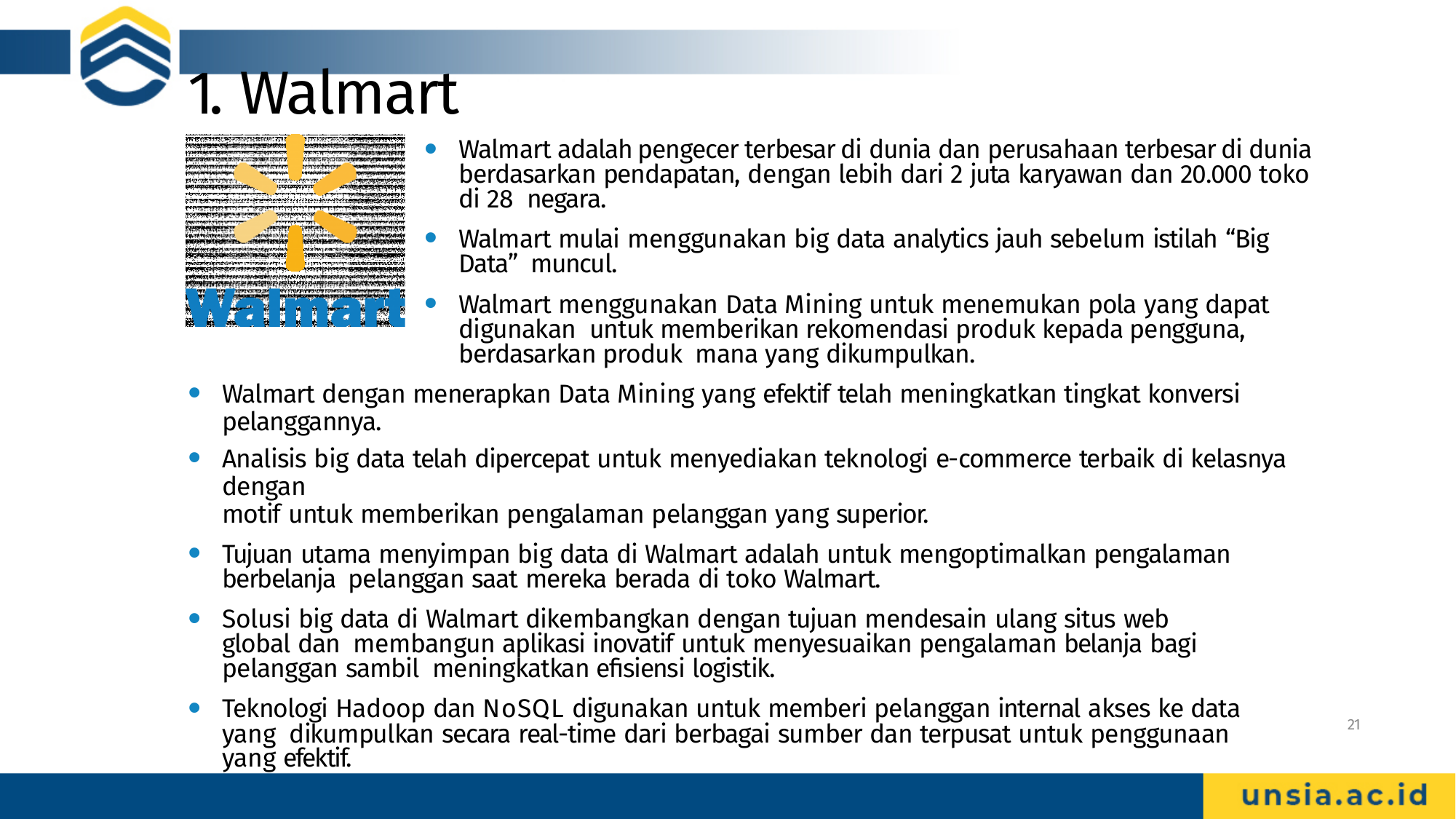

# 1. Walmart
Walmart adalah pengecer terbesar di dunia dan perusahaan terbesar di dunia  berdasarkan pendapatan, dengan lebih dari 2 juta karyawan dan 20.000 toko di 28  negara.
Walmart mulai menggunakan big data analytics jauh sebelum istilah “Big Data”  muncul.
Walmart menggunakan Data Mining untuk menemukan pola yang dapat digunakan  untuk memberikan rekomendasi produk kepada pengguna, berdasarkan produk  mana yang dikumpulkan.
Walmart dengan menerapkan Data Mining yang efektif telah meningkatkan tingkat konversi
pelanggannya.
Analisis big data telah dipercepat untuk menyediakan teknologi e-commerce terbaik di kelasnya dengan
motif untuk memberikan pengalaman pelanggan yang superior.
Tujuan utama menyimpan big data di Walmart adalah untuk mengoptimalkan pengalaman berbelanja  pelanggan saat mereka berada di toko Walmart.
Solusi big data di Walmart dikembangkan dengan tujuan mendesain ulang situs web global dan  membangun aplikasi inovatif untuk menyesuaikan pengalaman belanja bagi pelanggan sambil  meningkatkan efisiensi logistik.
Teknologi Hadoop dan NoSQL digunakan untuk memberi pelanggan internal akses ke data yang  dikumpulkan secara real-time dari berbagai sumber dan terpusat untuk penggunaan yang efektif.

21